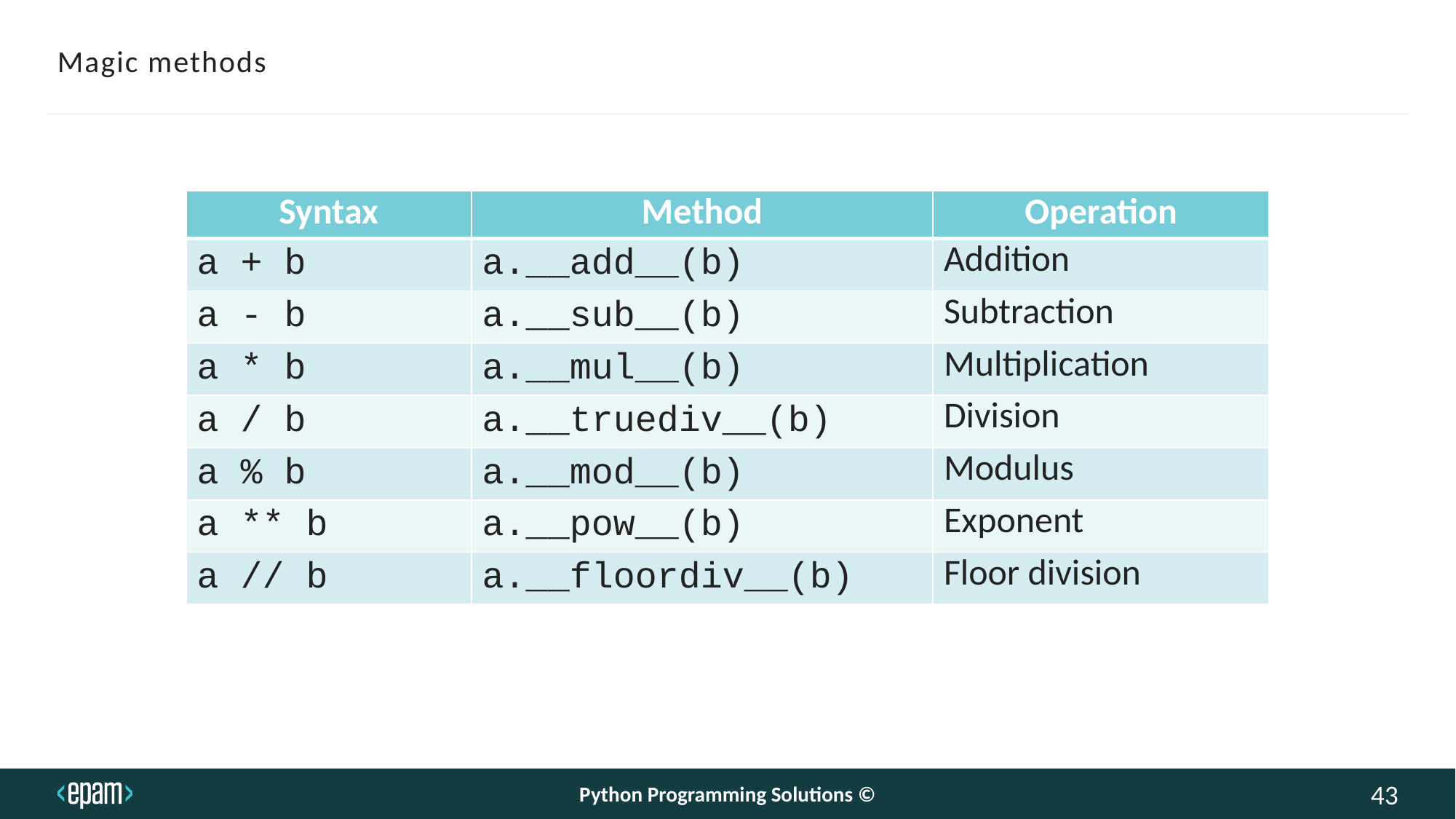

# Magic methods
| Syntax | Method | Operation |
| --- | --- | --- |
| a + b | a.\_\_add\_\_(b) | Addition |
| a - b | a.\_\_sub\_\_(b) | Subtraction |
| a \* b | a.\_\_mul\_\_(b) | Multiplication |
| a / b | a.\_\_truediv\_\_(b) | Division |
| a % b | a.\_\_mod\_\_(b) | Modulus |
| a \*\* b | a.\_\_pow\_\_(b) | Exponent |
| a // b | a.\_\_floordiv\_\_(b) | Floor division |
Python Programming Solutions ©
43